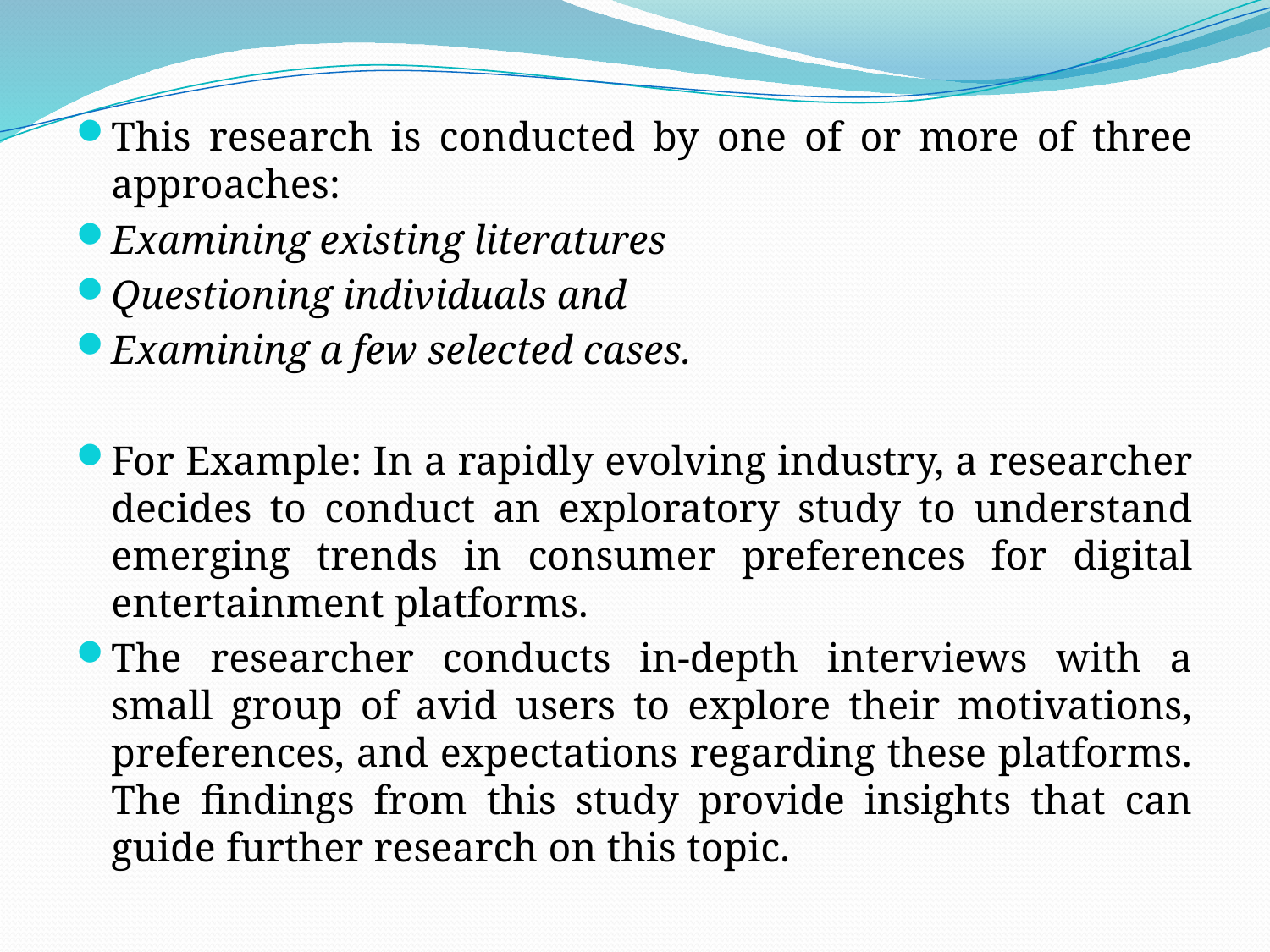

This research is conducted by one of or more of three approaches:
Examining existing literatures
Questioning individuals and
Examining a few selected cases.

For Example: In a rapidly evolving industry, a researcher decides to conduct an exploratory study to understand emerging trends in consumer preferences for digital entertainment platforms.
The researcher conducts in-depth interviews with a small group of avid users to explore their motivations, preferences, and expectations regarding these platforms. The findings from this study provide insights that can guide further research on this topic.